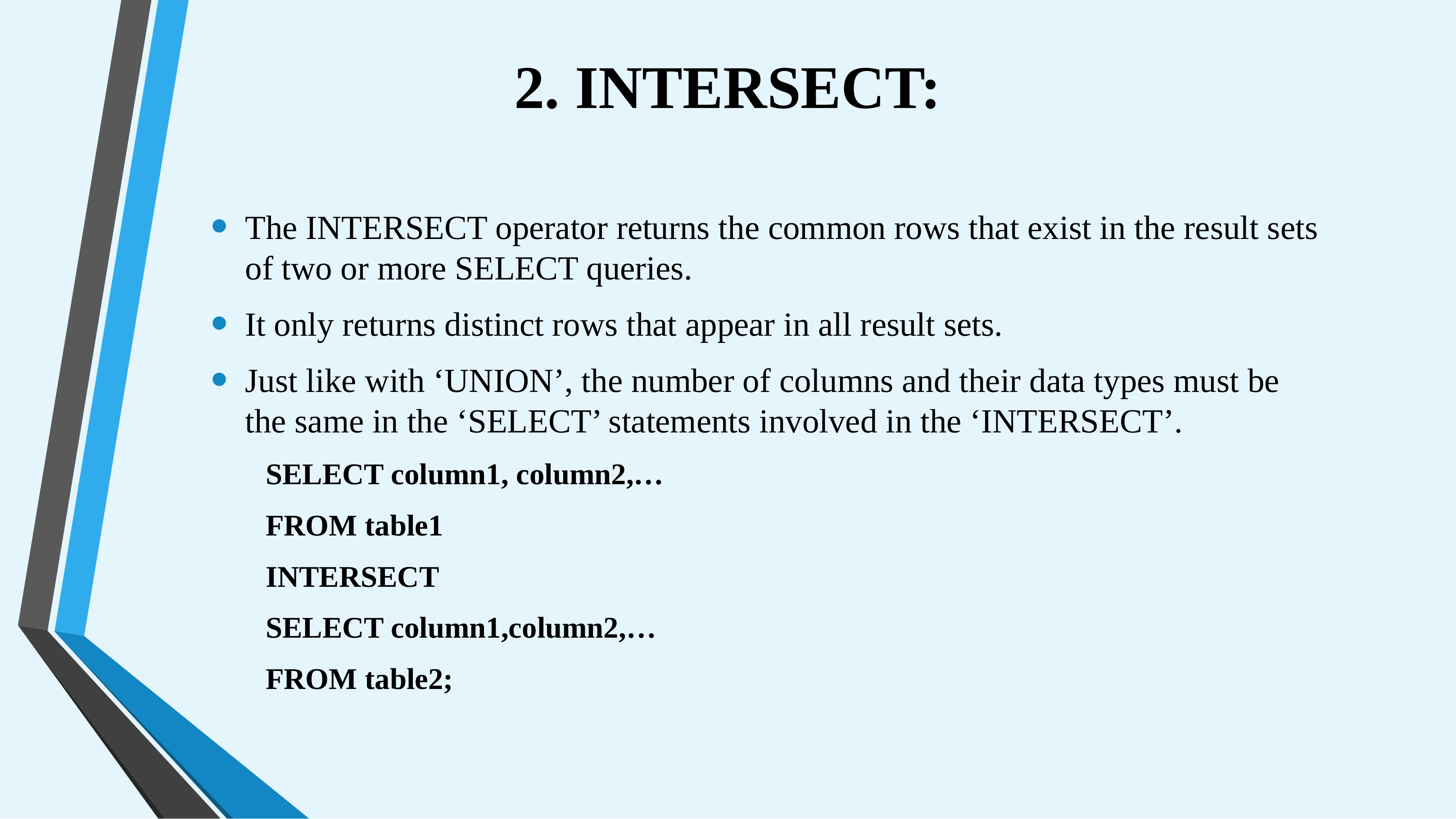

# 2. INTERSECT:
The INTERSECT operator returns the common rows that exist in the result sets of two or more SELECT queries.
It only returns distinct rows that appear in all result sets.
Just like with ‘UNION’, the number of columns and their data types must be the same in the ‘SELECT’ statements involved in the ‘INTERSECT’.
SELECT column1, column2,…
FROM table1
INTERSECT
SELECT column1,column2,…
FROM table2;